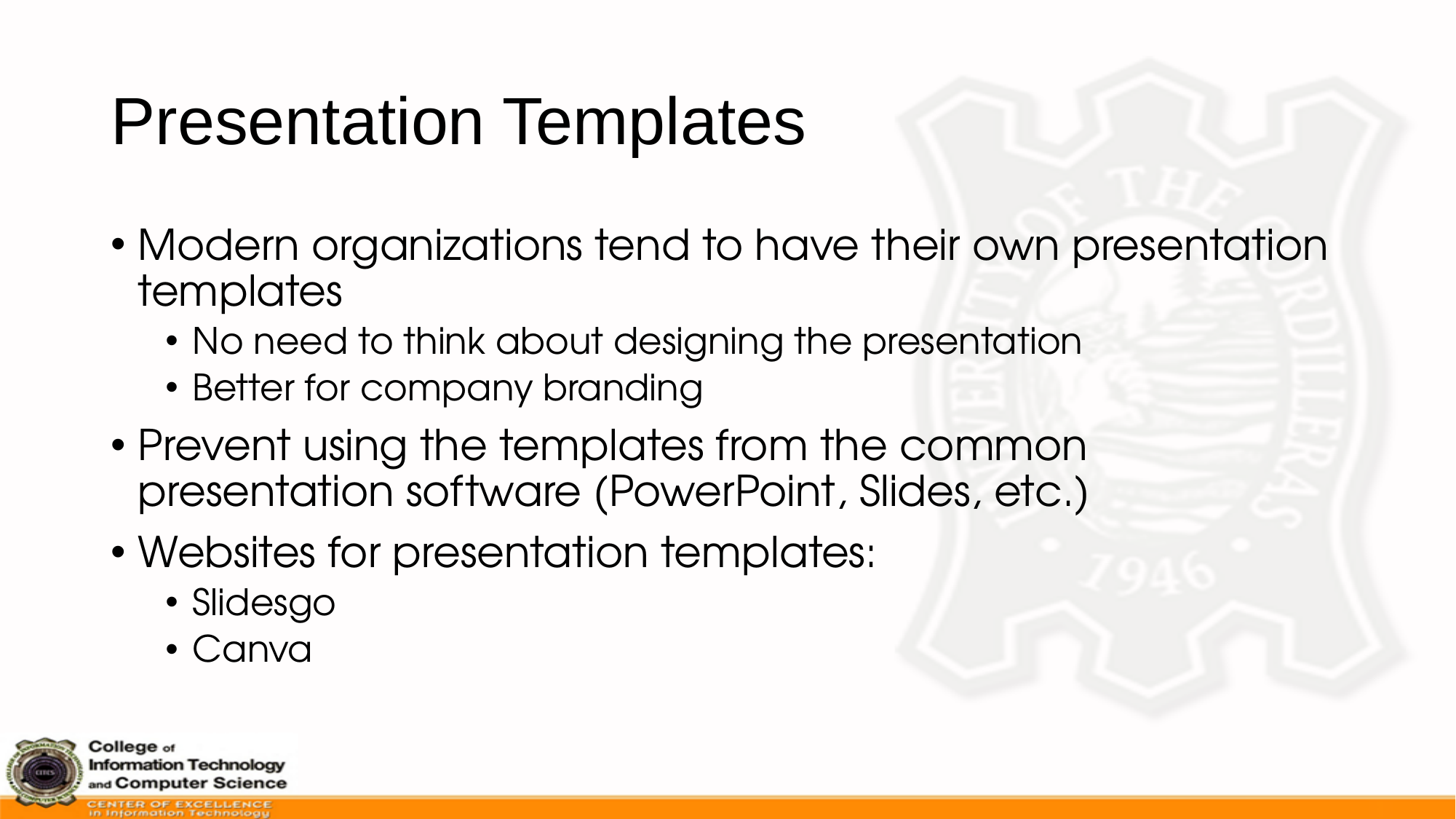

# Presentation Templates
Modern organizations tend to have their own presentation templates
No need to think about designing the presentation
Better for company branding
Prevent using the templates from the common presentation software (PowerPoint, Slides, etc.)
Websites for presentation templates:
Slidesgo
Canva